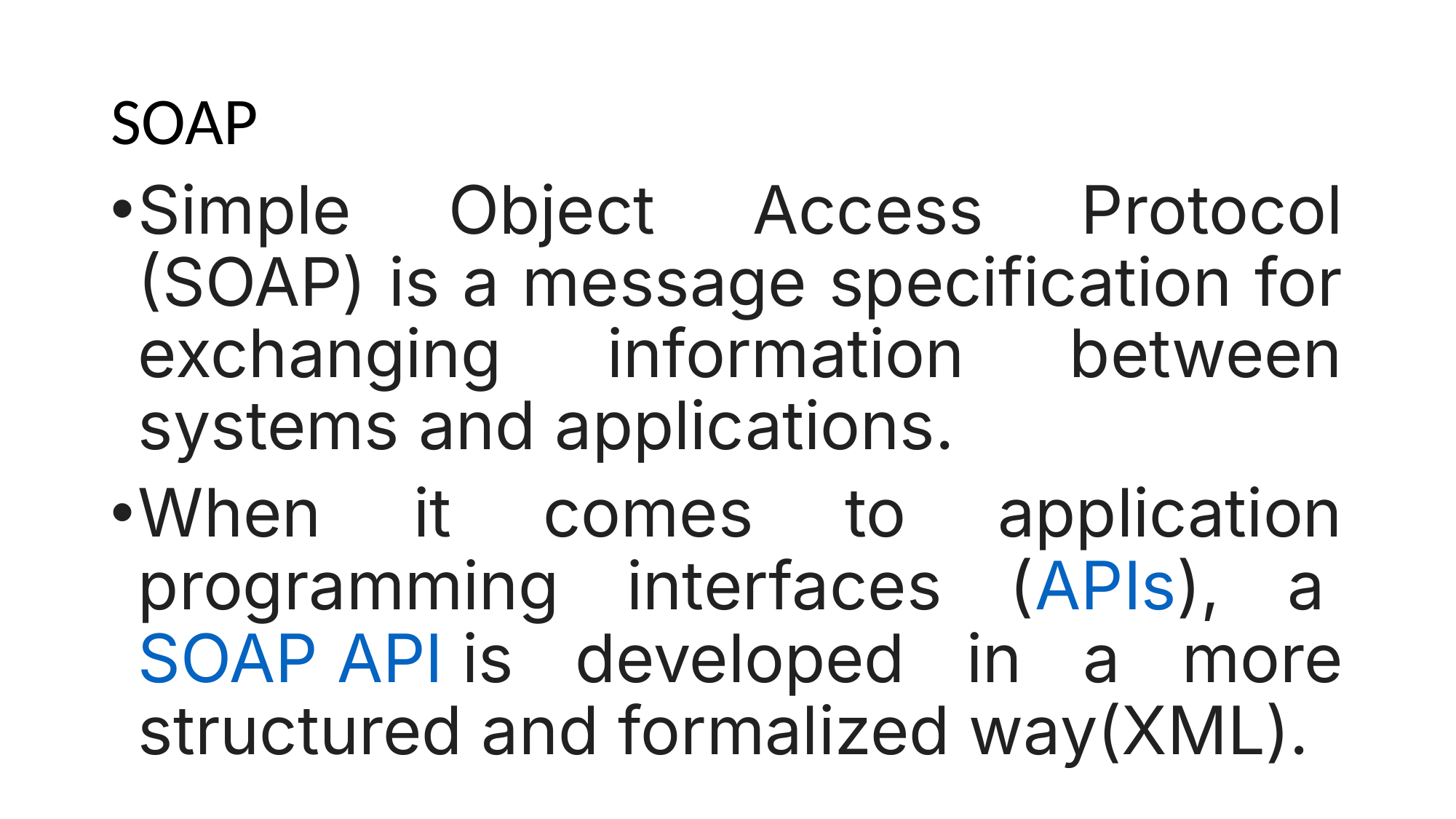

# SOAP
Simple Object Access Protocol (SOAP) is a message specification for exchanging information between systems and applications.
When it comes to application programming interfaces (APIs), a SOAP API is developed in a more structured and formalized way(XML).